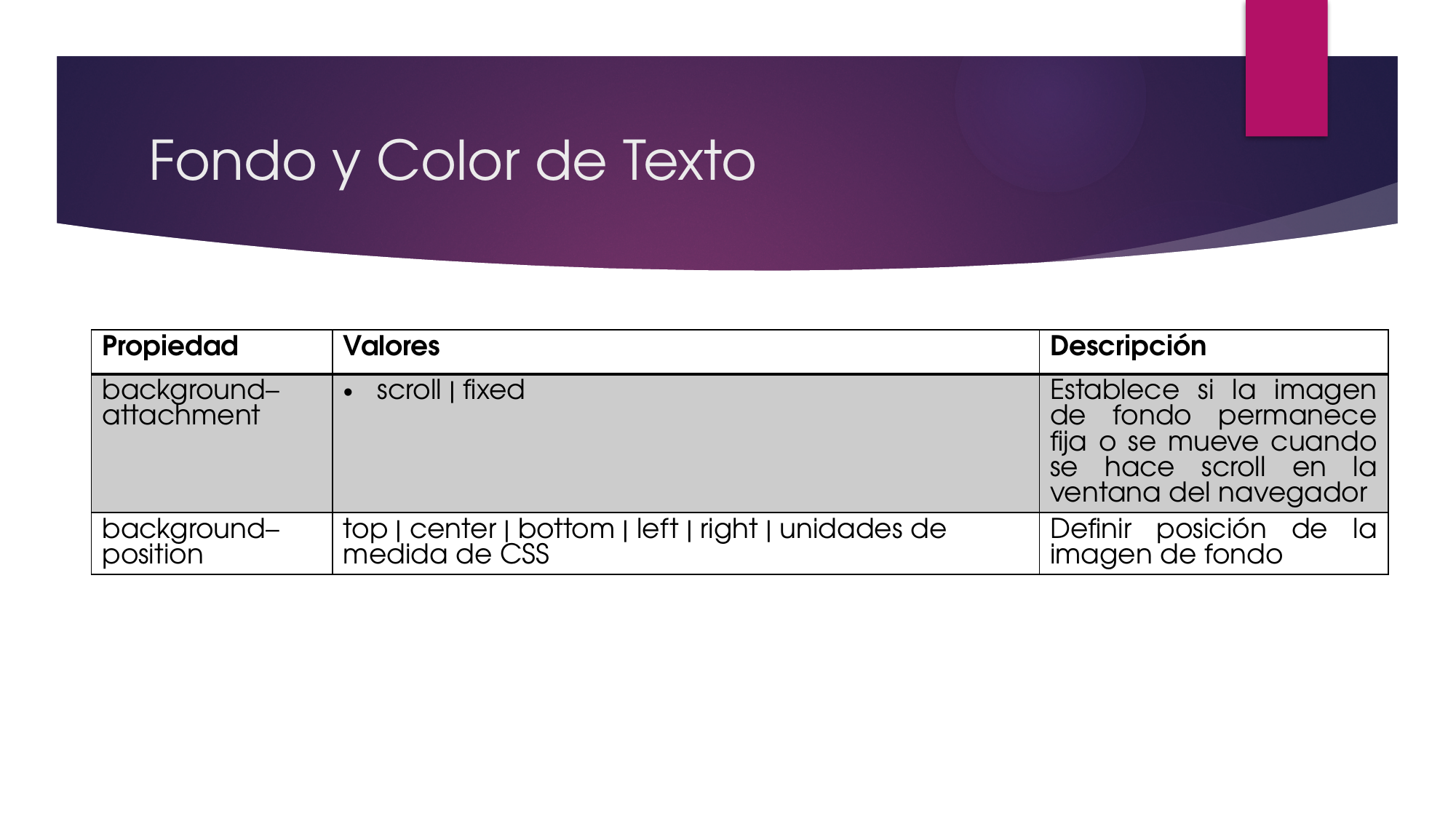

# Fondo y Color de Texto
| Propiedad | Valores | Descripción |
| --- | --- | --- |
| background–attachment | scroll | fixed | Establece si la imagen de fondo permanece fija o se mueve cuando se hace scroll en la ventana del navegador |
| background–position | top | center | bottom | left | right | unidades de medida de CSS | Definir posición de la imagen de fondo |